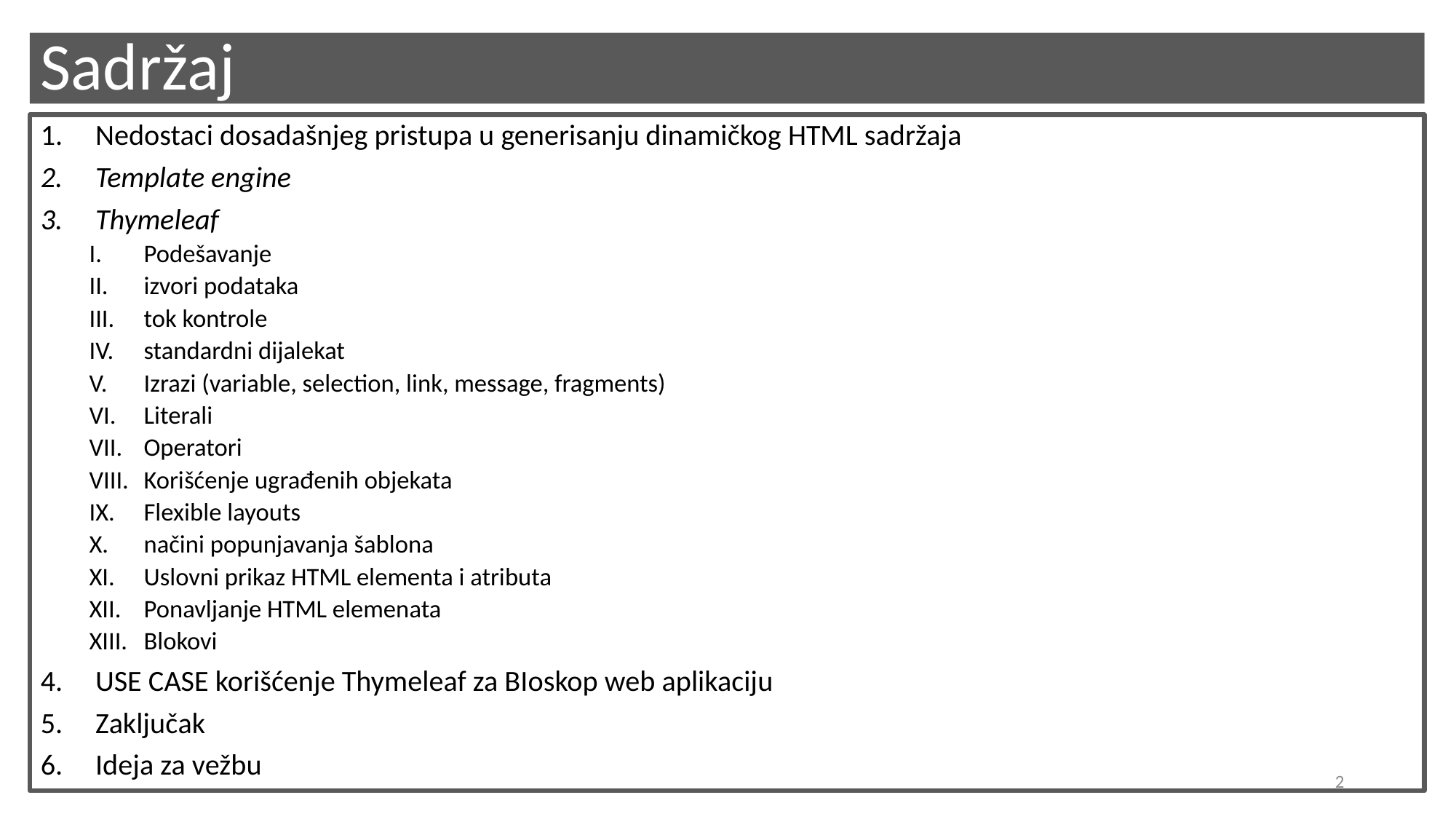

# Sadržaj
Nedostaci dosadašnjeg pristupa u generisanju dinamičkog HTML sadržaja
Template engine
Thymeleaf
Podešavanje
izvori podataka
tok kontrole
standardni dijalekat
Izrazi (variable, selection, link, message, fragments)
Literali
Operatori
Korišćenje ugrađenih objekata
Flexible layouts
načini popunjavanja šablona
Uslovni prikaz HTML elementa i atributa
Ponavljanje HTML elemenata
Blokovi
USE CASE korišćenje Thymeleaf za BIoskop web aplikaciju
Zaključak
Ideja za vežbu

2